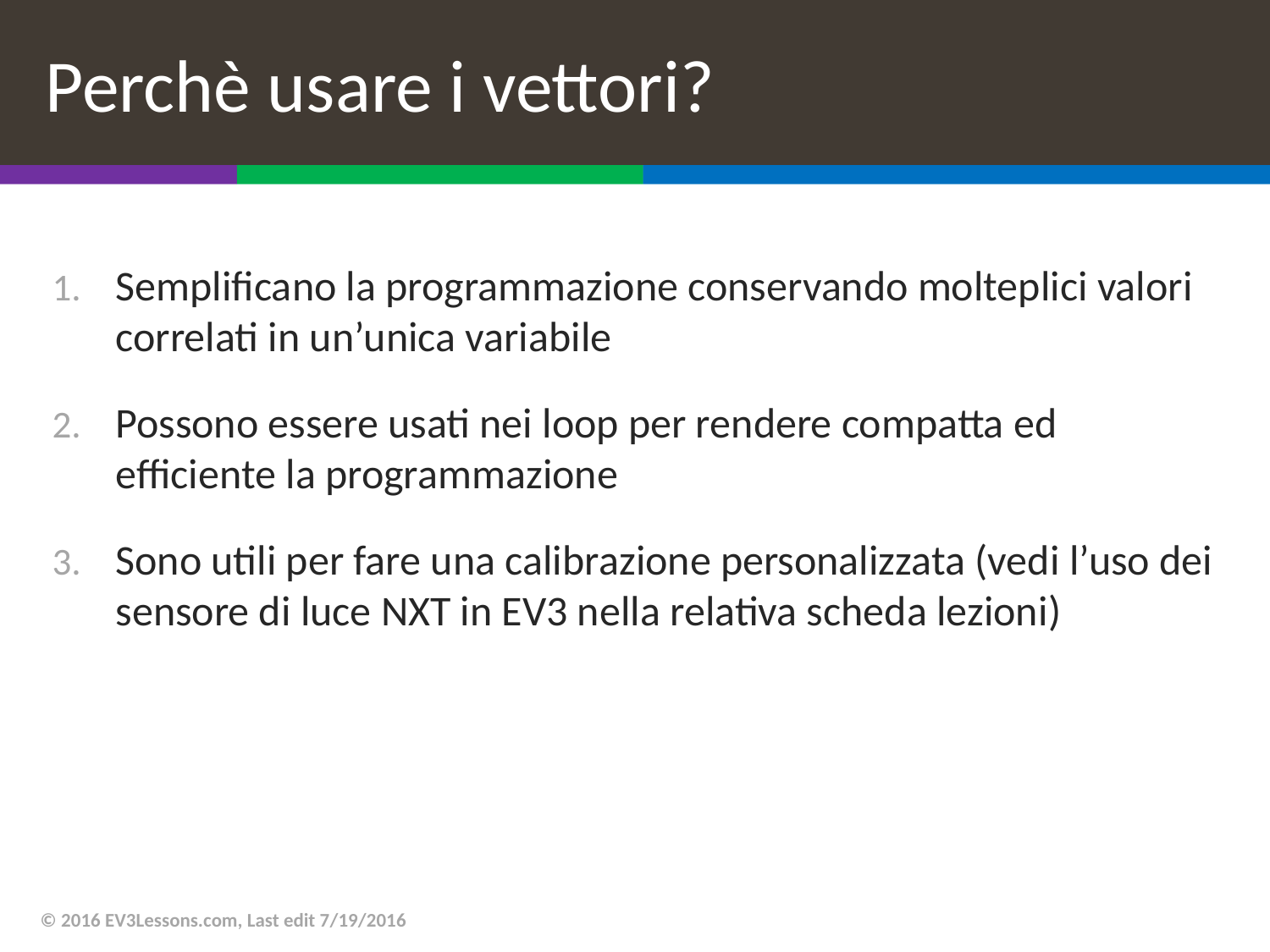

# Perchè usare i vettori?
Semplificano la programmazione conservando molteplici valori correlati in un’unica variabile
Possono essere usati nei loop per rendere compatta ed efficiente la programmazione
Sono utili per fare una calibrazione personalizzata (vedi l’uso dei sensore di luce NXT in EV3 nella relativa scheda lezioni)
© 2016 EV3Lessons.com, Last edit 7/19/2016